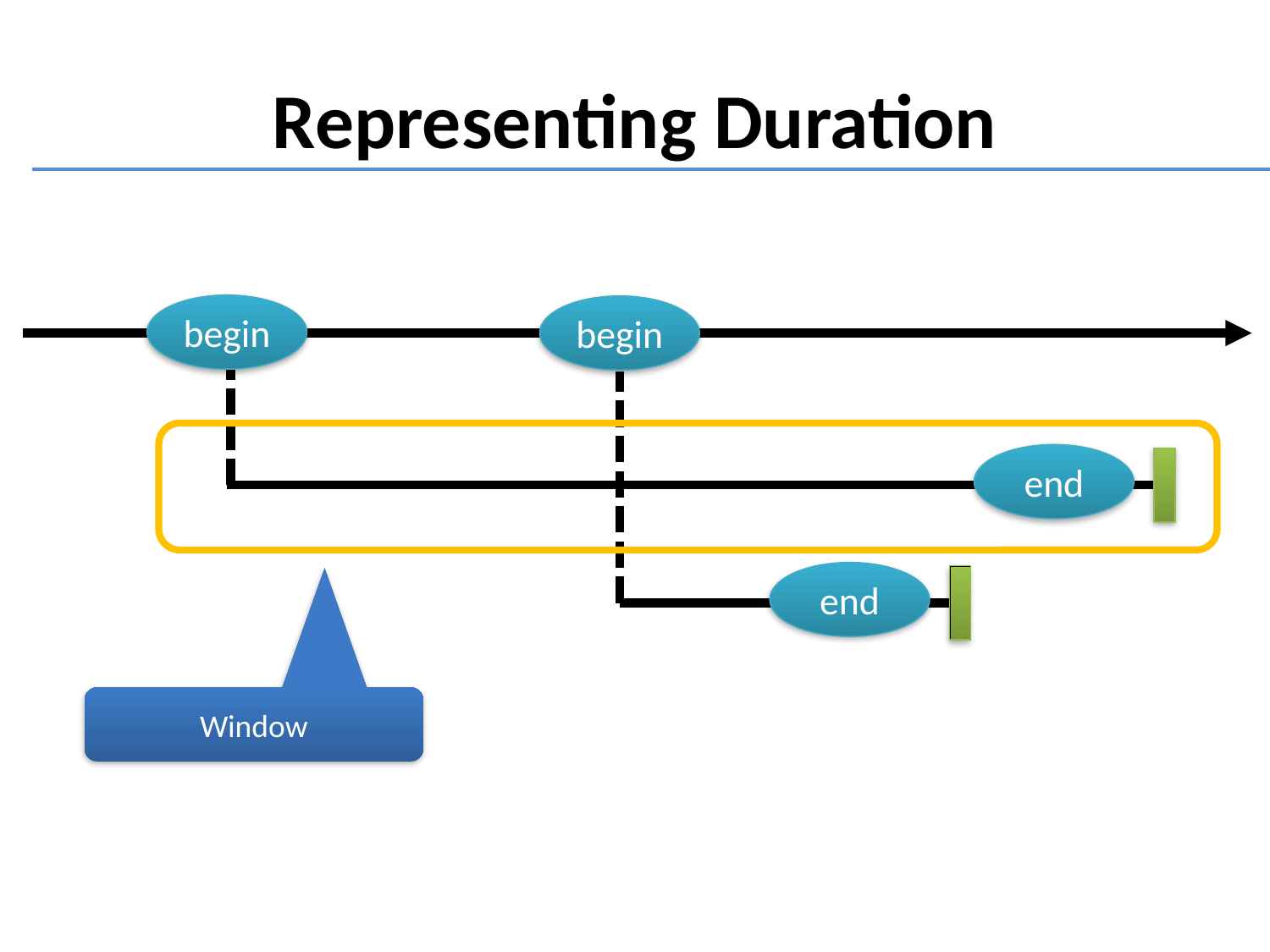

# Representing Duration
begin
begin

end

end

Window